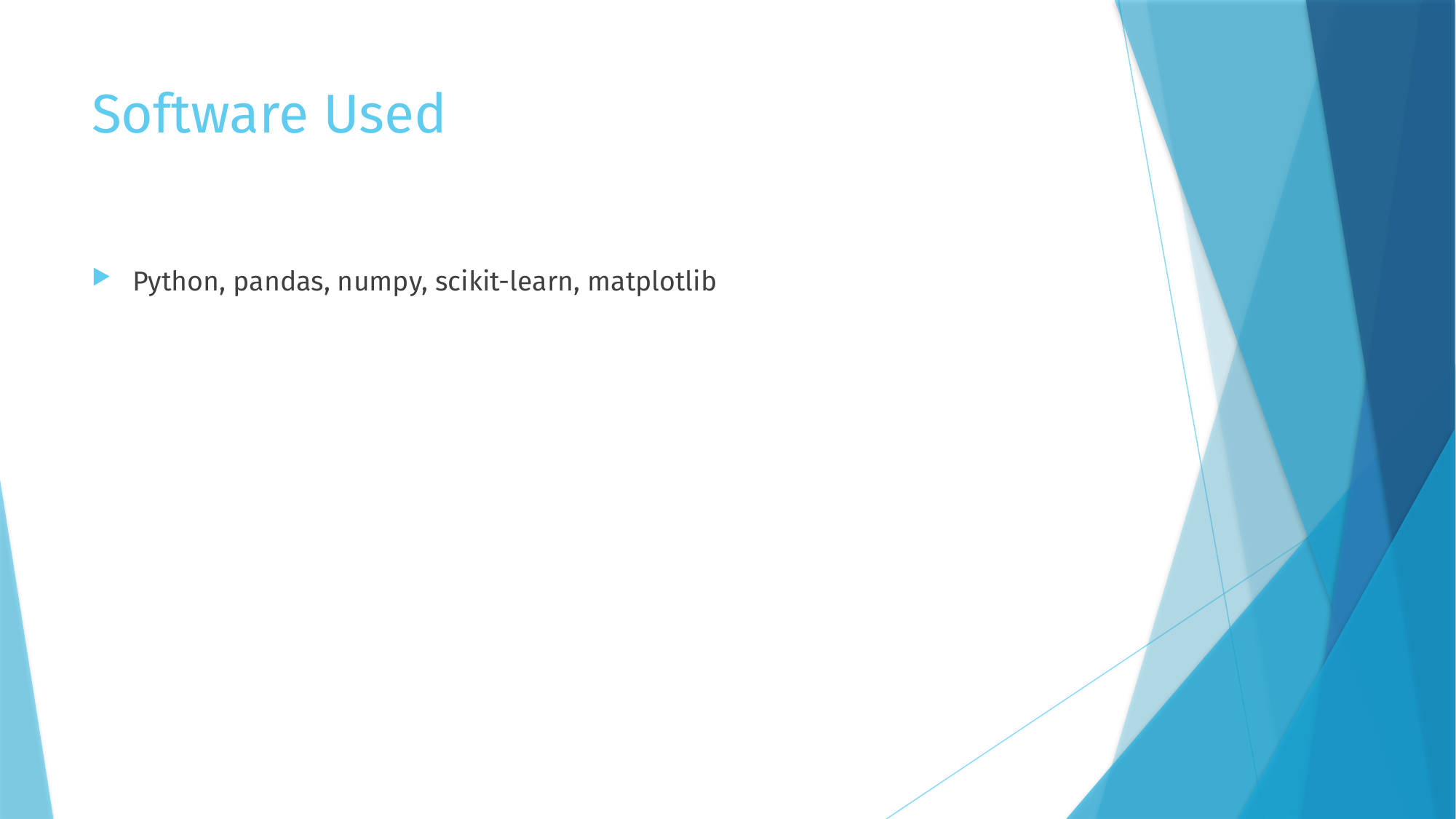

# Software Used
Python, pandas, numpy, scikit-learn, matplotlib